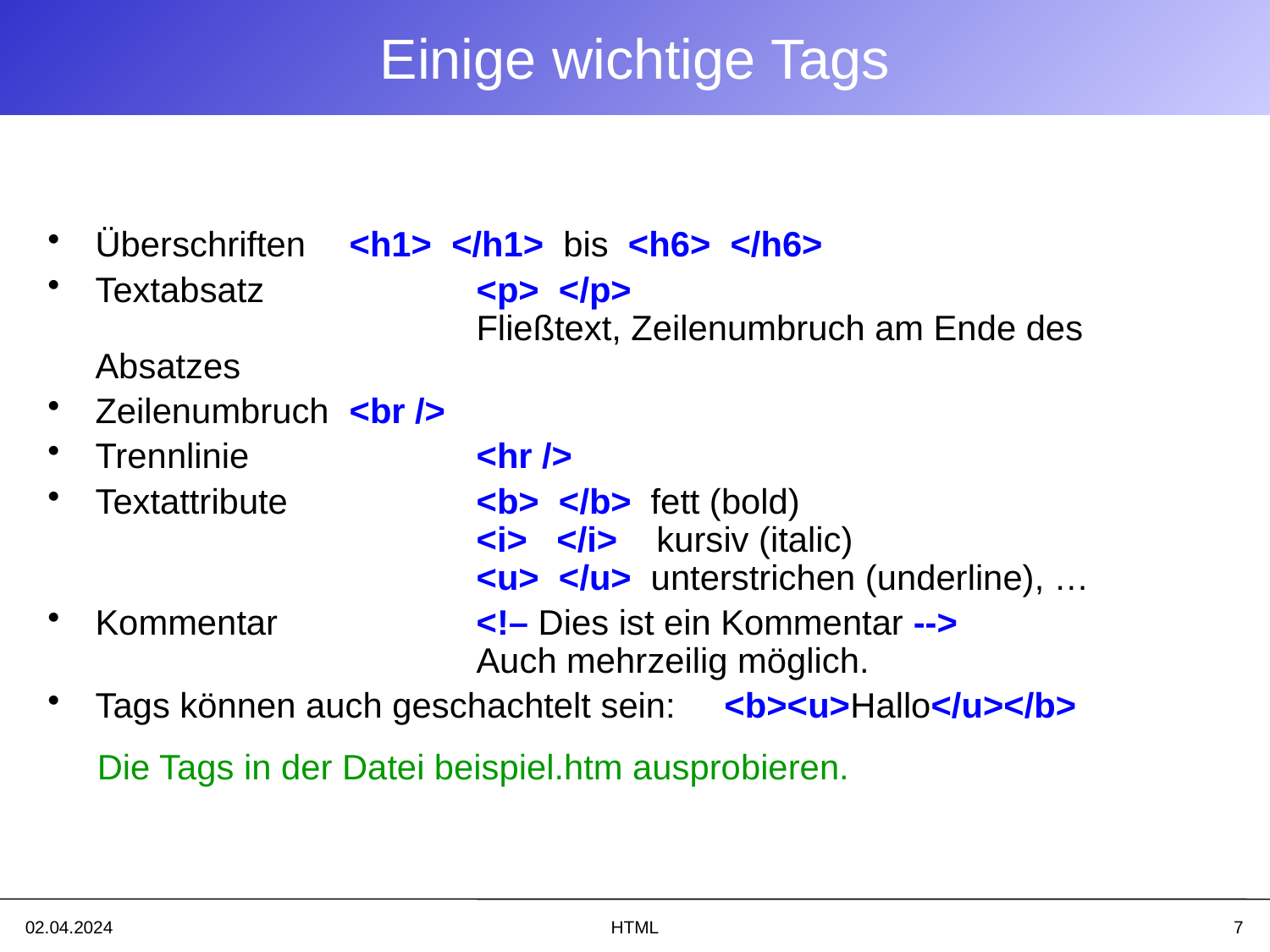

# Einige wichtige Tags
Überschriften	<h1>  </h1>  bis  <h6>  </h6>
Textabsatz		<p>  </p>
			Fließtext, Zeilenumbruch am Ende des Absatzes
Zeilenumbruch	<br />
Trennlinie		<hr />
Textattribute		<b>  </b>  fett (bold)
			<i>   </i>    kursiv (italic)
			<u>  </u>  unterstrichen (underline), …
Kommentar		<!– Dies ist ein Kommentar -->
			Auch mehrzeilig möglich.
Tags können auch geschachtelt sein:     <b><u>Hallo</u></b>
Die Tags in der Datei beispiel.htm ausprobieren.
02.04.2024
HTML
7